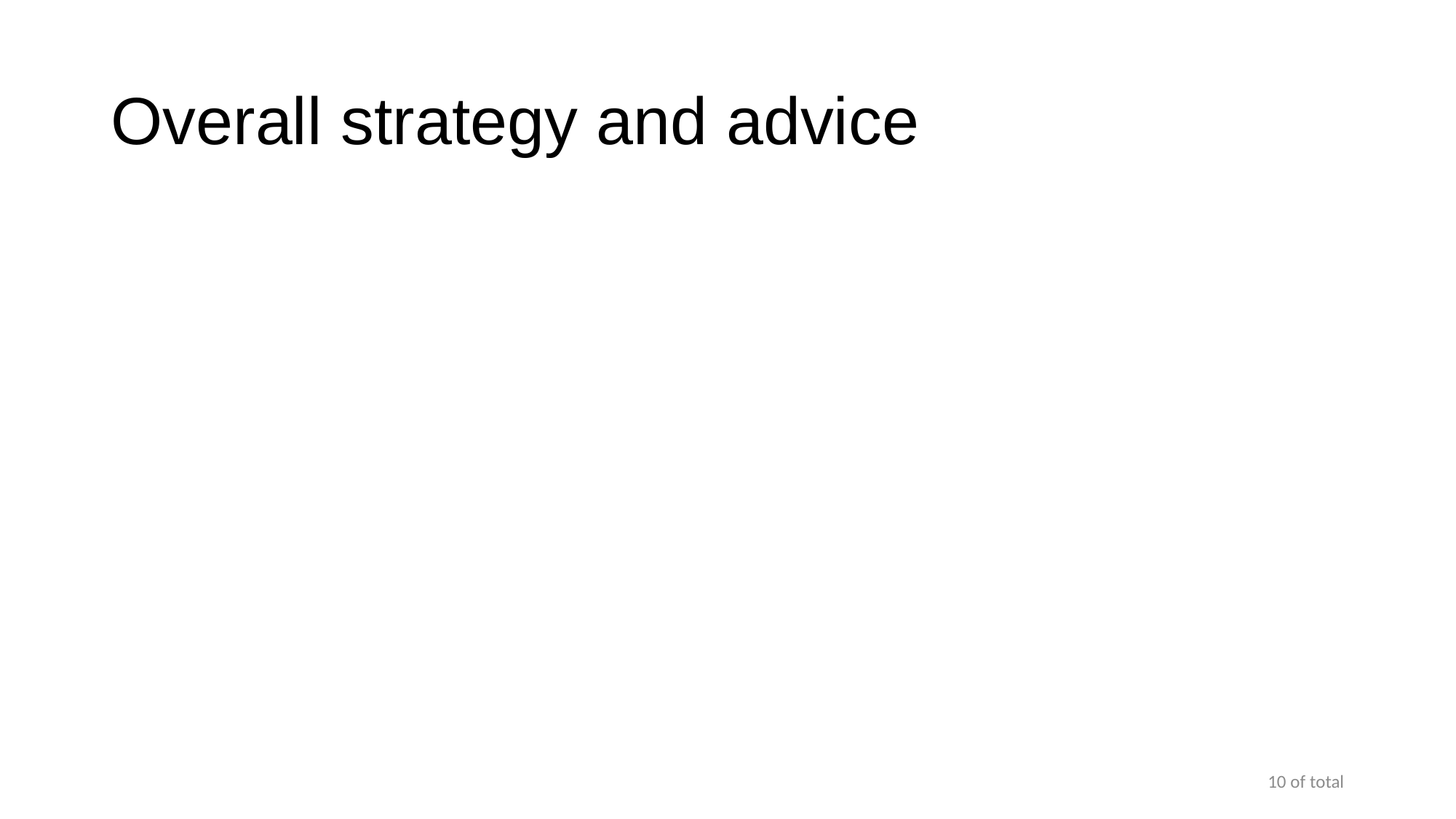

# Overall strategy and advice

10 of total